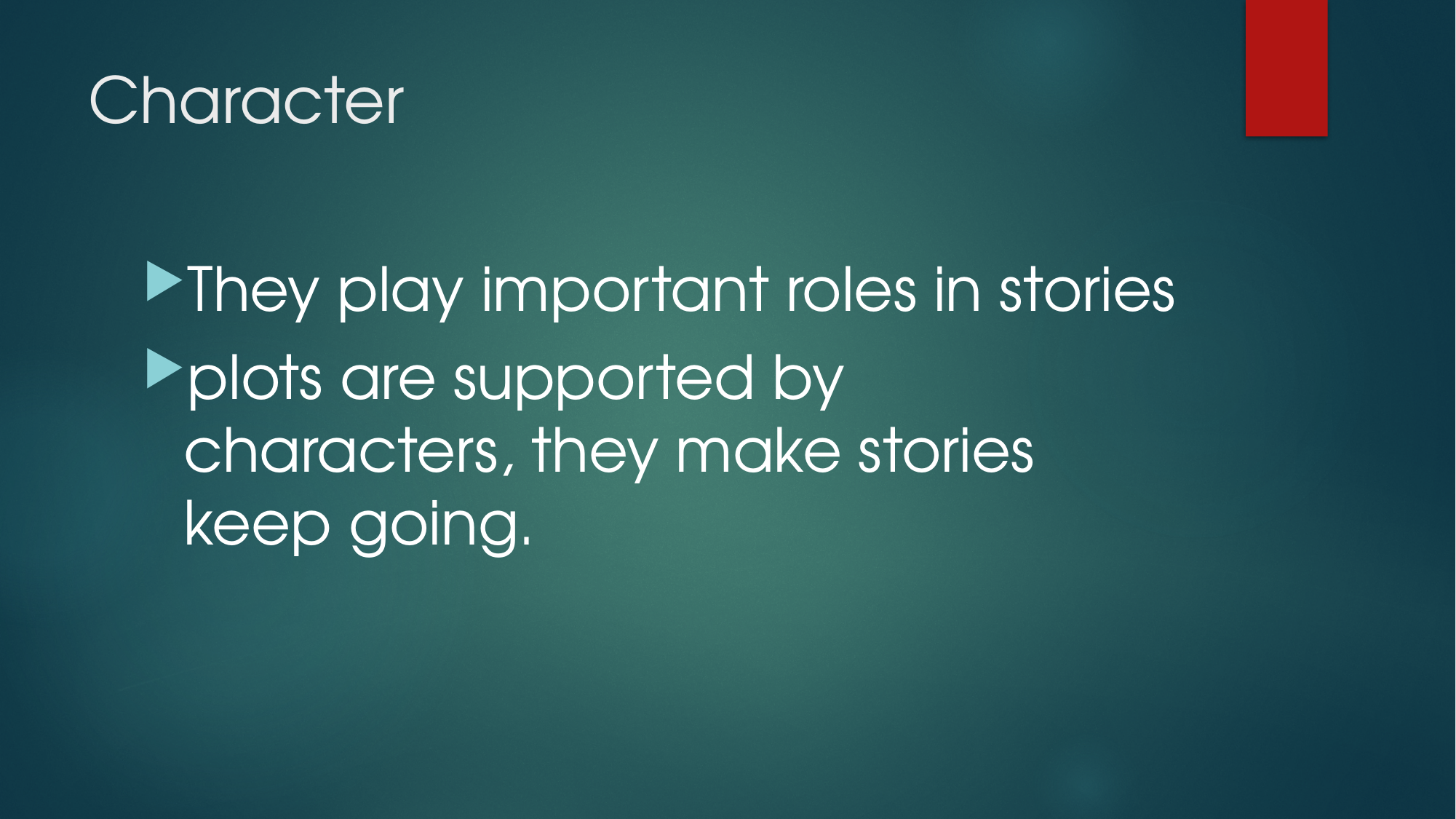

# Character
They play important roles in stories
plots are supported by characters, they make stories keep going.